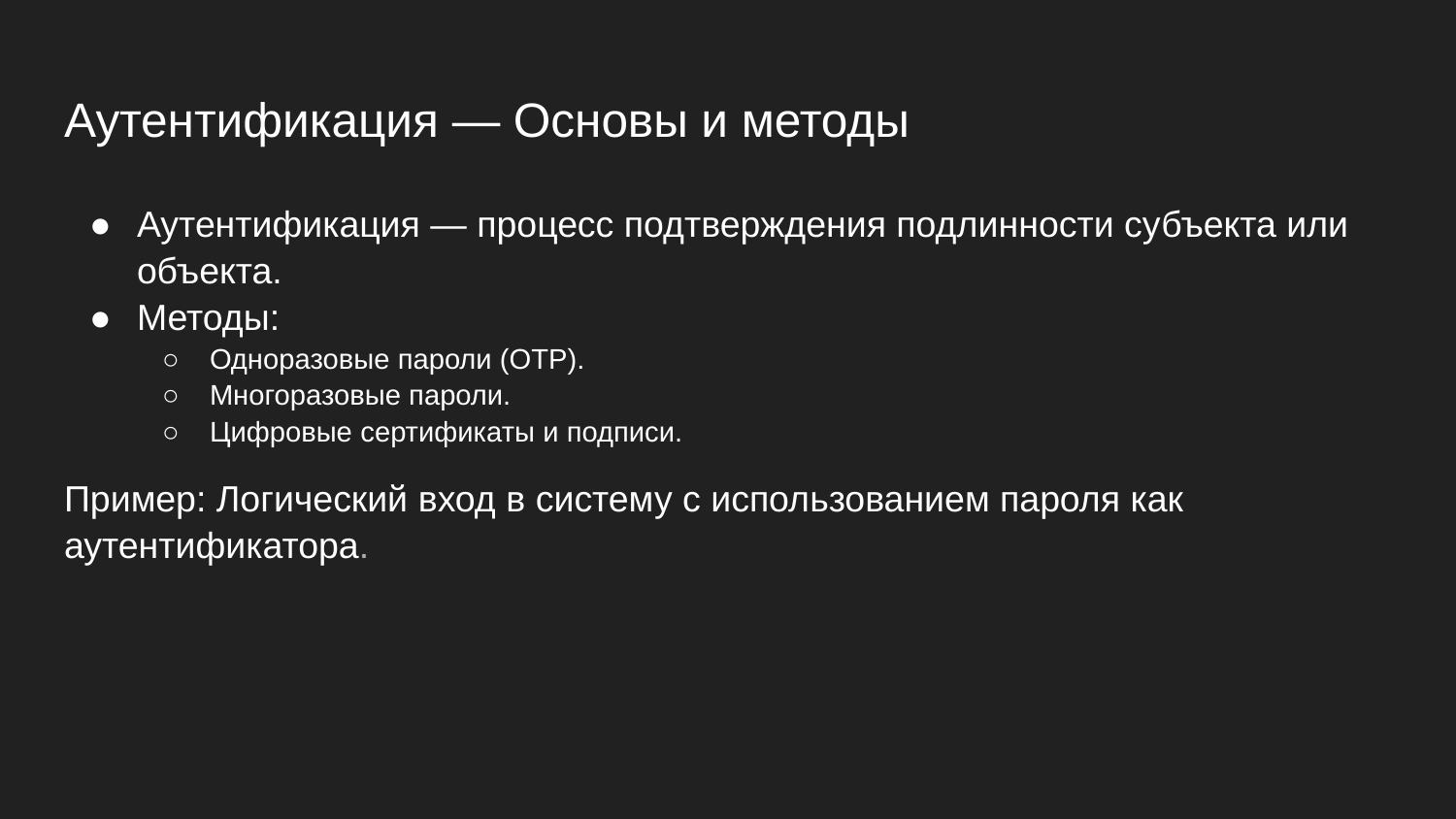

# Аутентификация — Основы и методы

Аутентификация — процесс подтверждения подлинности субъекта или объекта.
Методы:
Одноразовые пароли (OTP).
Многоразовые пароли.
Цифровые сертификаты и подписи.
Пример: Логический вход в систему с использованием пароля как аутентификатора.